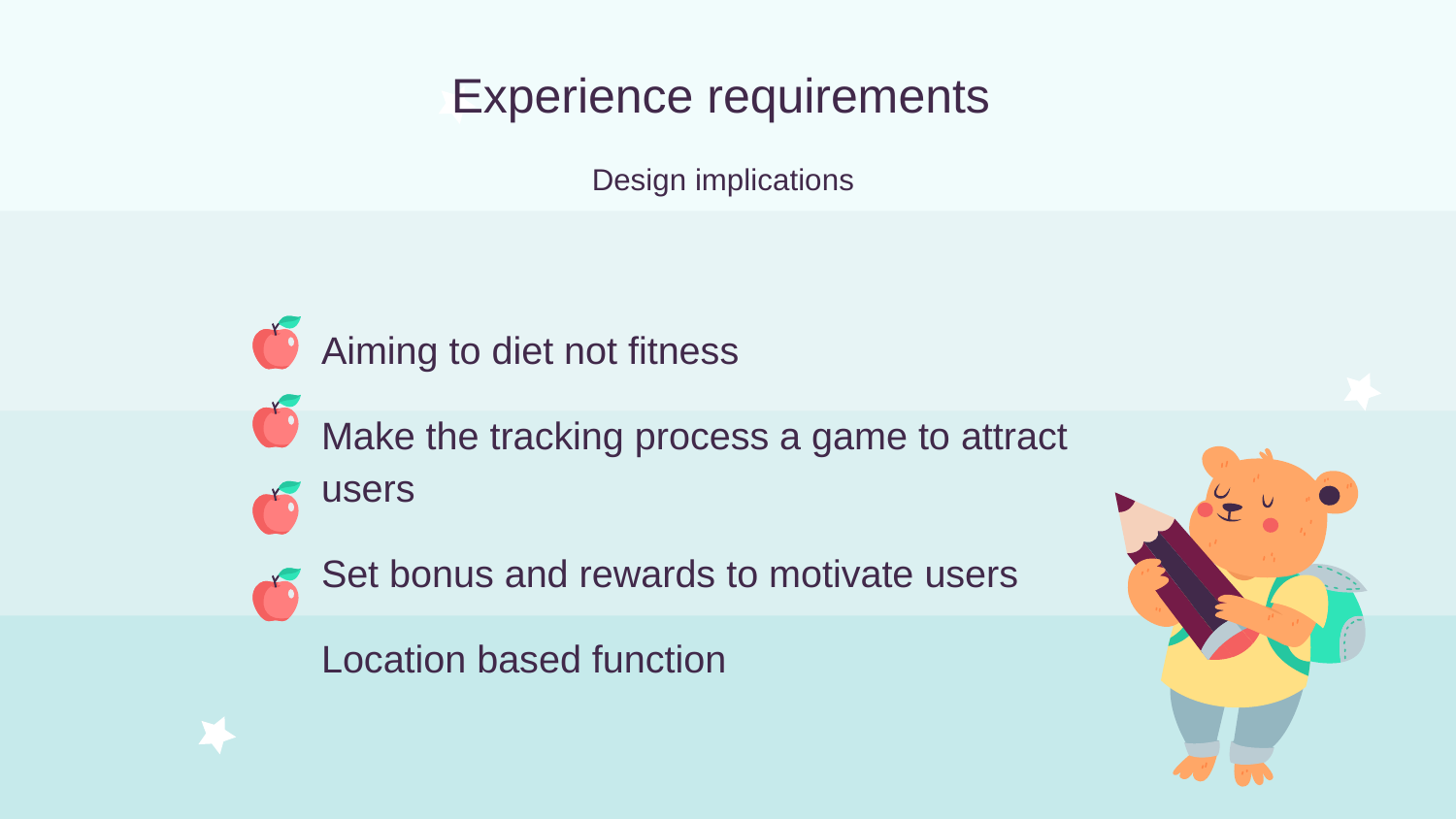

# Experience requirements
Design implications
Aiming to diet not fitness
Make the tracking process a game to attract users
Set bonus and rewards to motivate users
Location based function